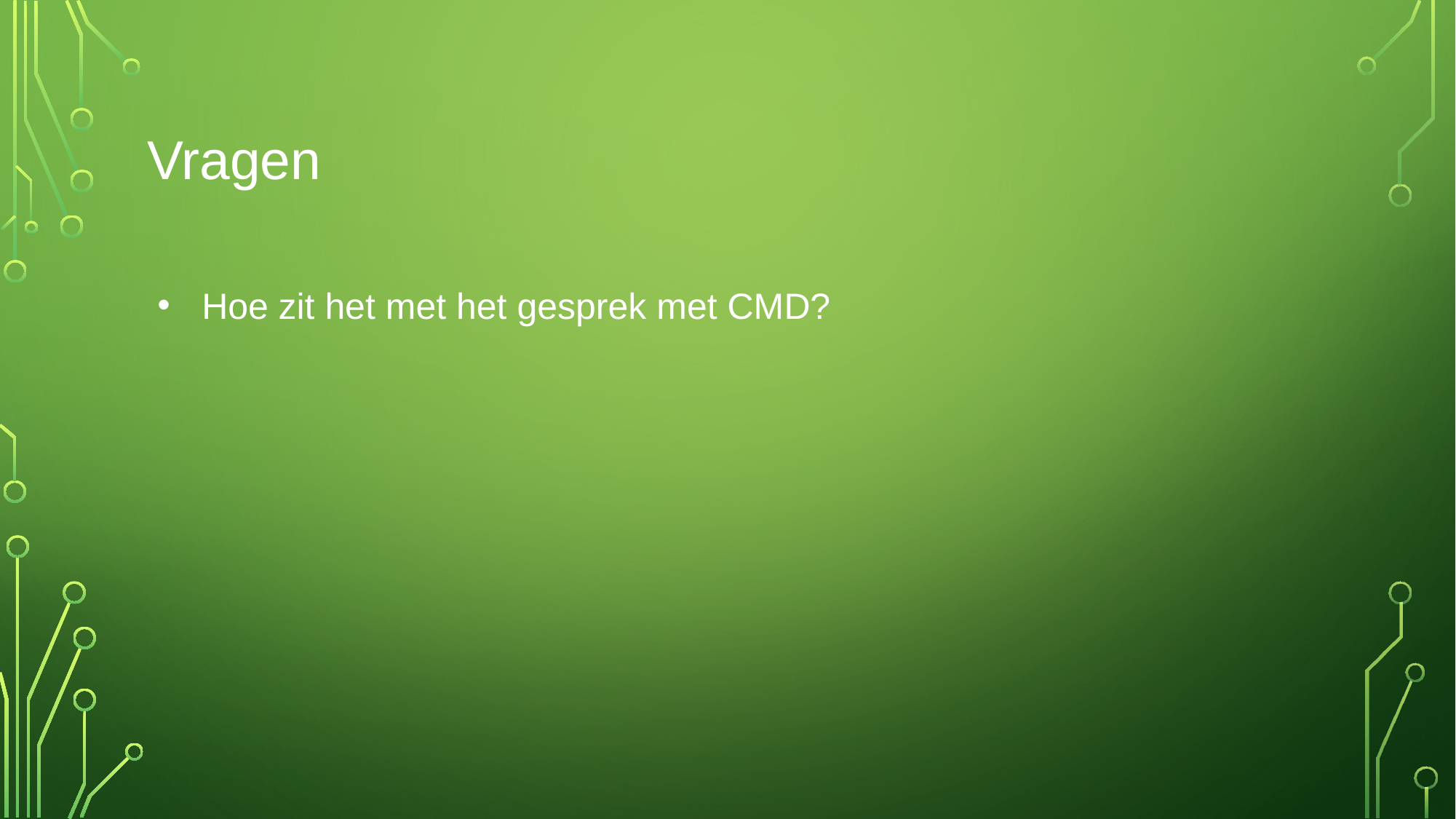

# Vragen
Hoe zit het met het gesprek met CMD?